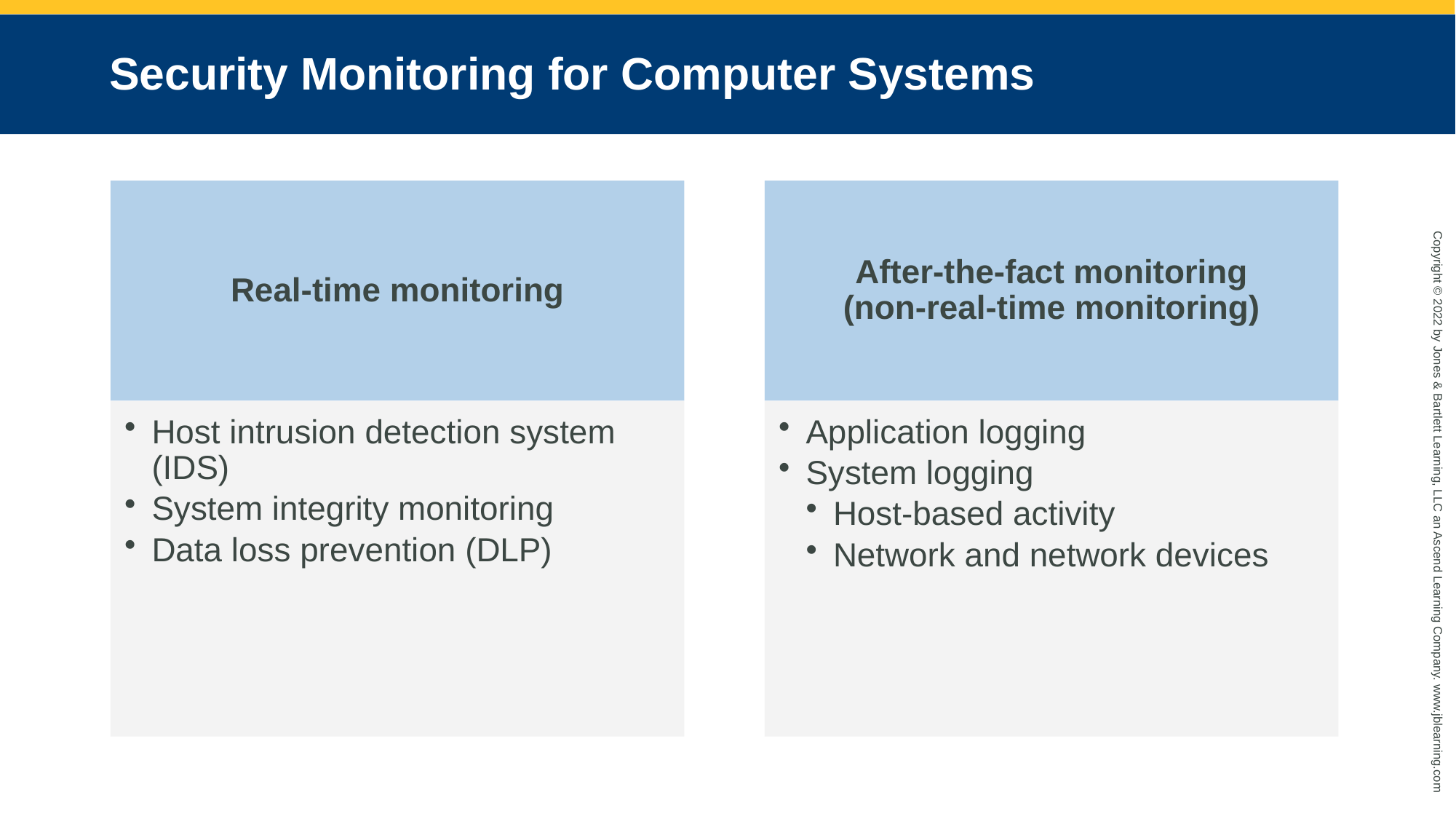

# Security Monitoring for Computer Systems
Real-time monitoring
Host intrusion detection system (IDS)
System integrity monitoring
Data loss prevention (DLP)
After-the-fact monitoring
(non-real-time monitoring)
Application logging
System logging
Host-based activity
Network and network devices